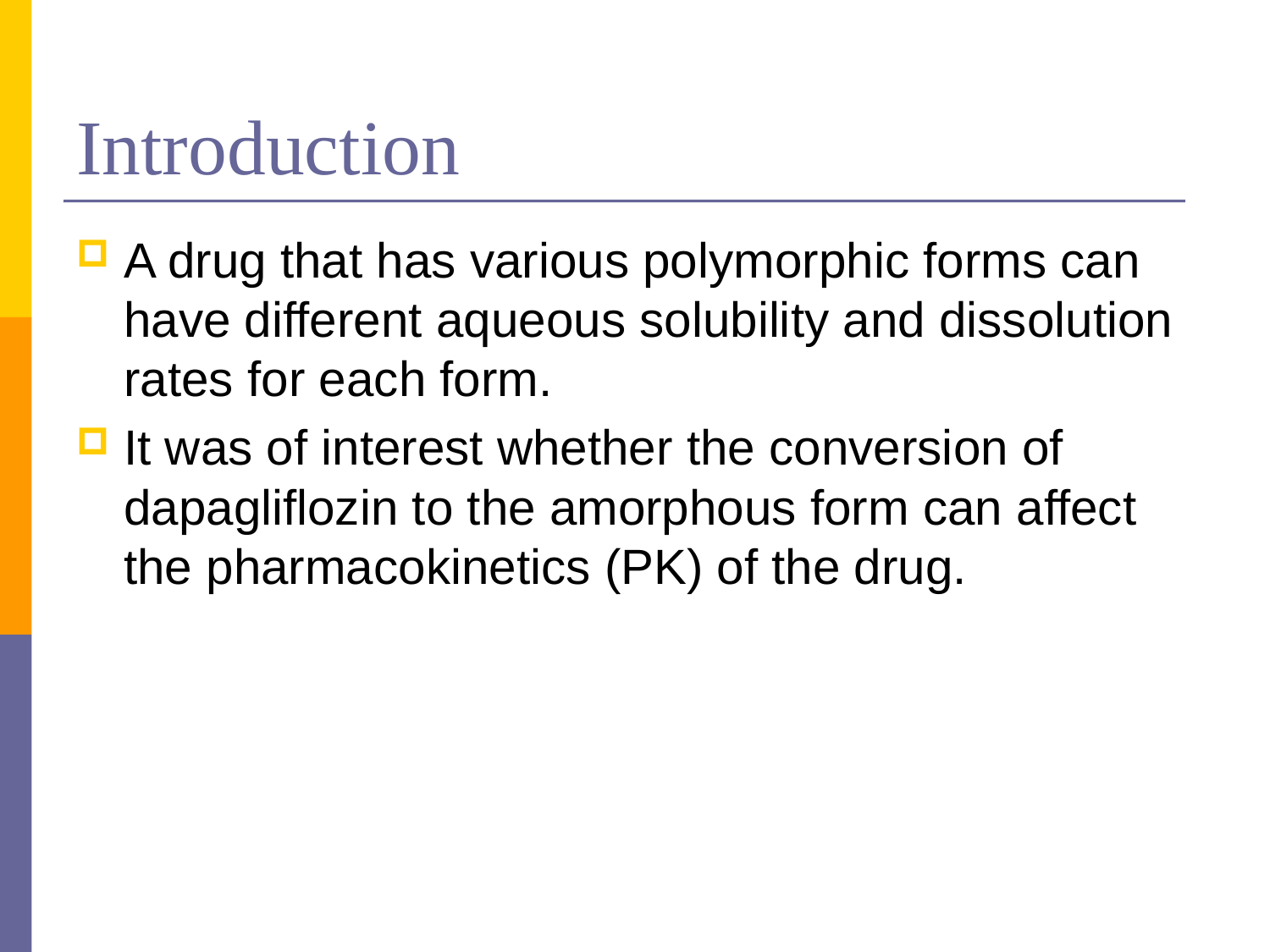

# Introduction
A drug that has various polymorphic forms can have different aqueous solubility and dissolution rates for each form.
It was of interest whether the conversion of dapagliflozin to the amorphous form can affect the pharmacokinetics (PK) of the drug.